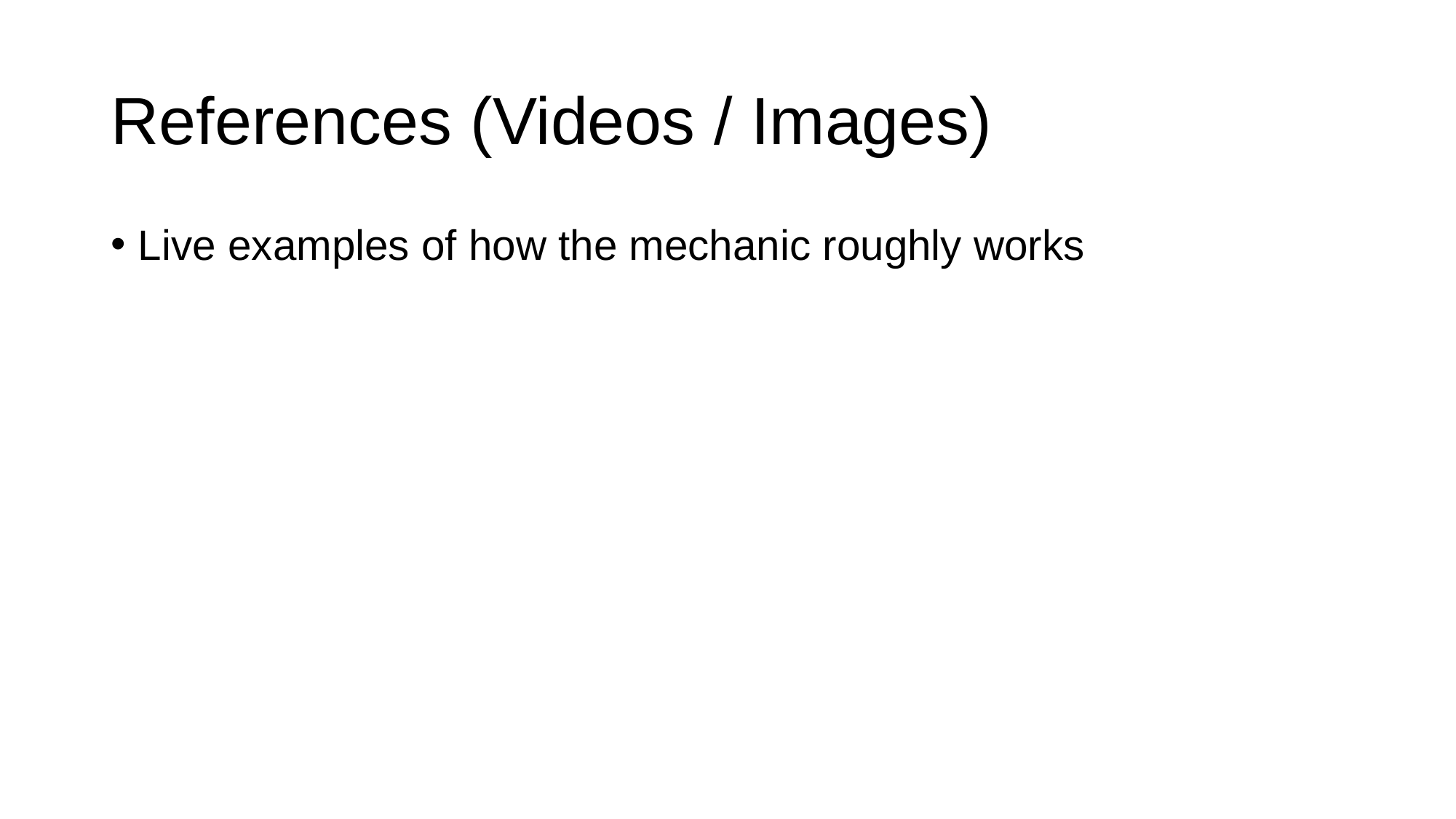

# References (Videos / Images)
Live examples of how the mechanic roughly works